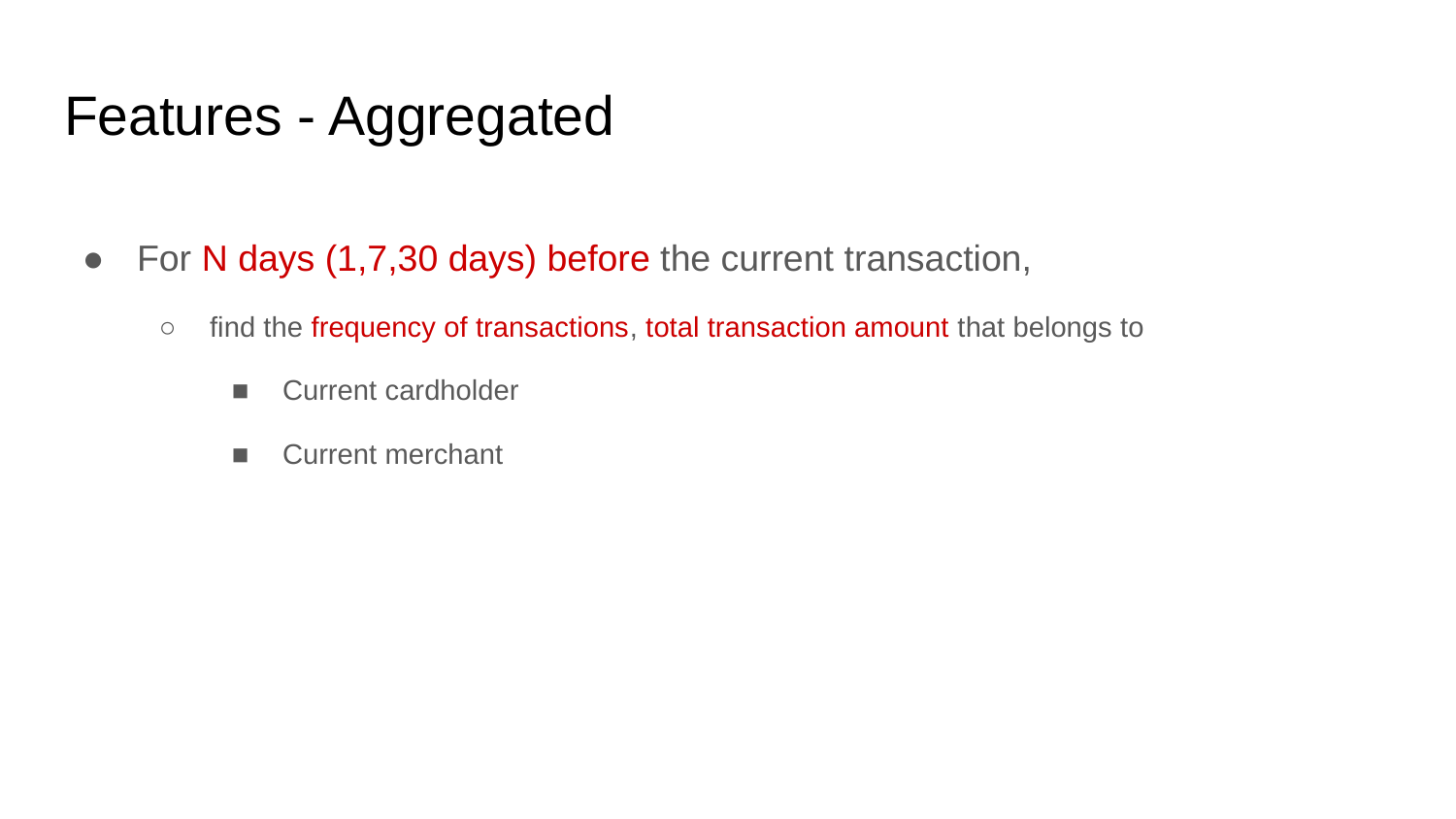

# Features - Aggregated
For N days (1,7,30 days) before the current transaction,
find the frequency of transactions, total transaction amount that belongs to
Current cardholder
Current merchant